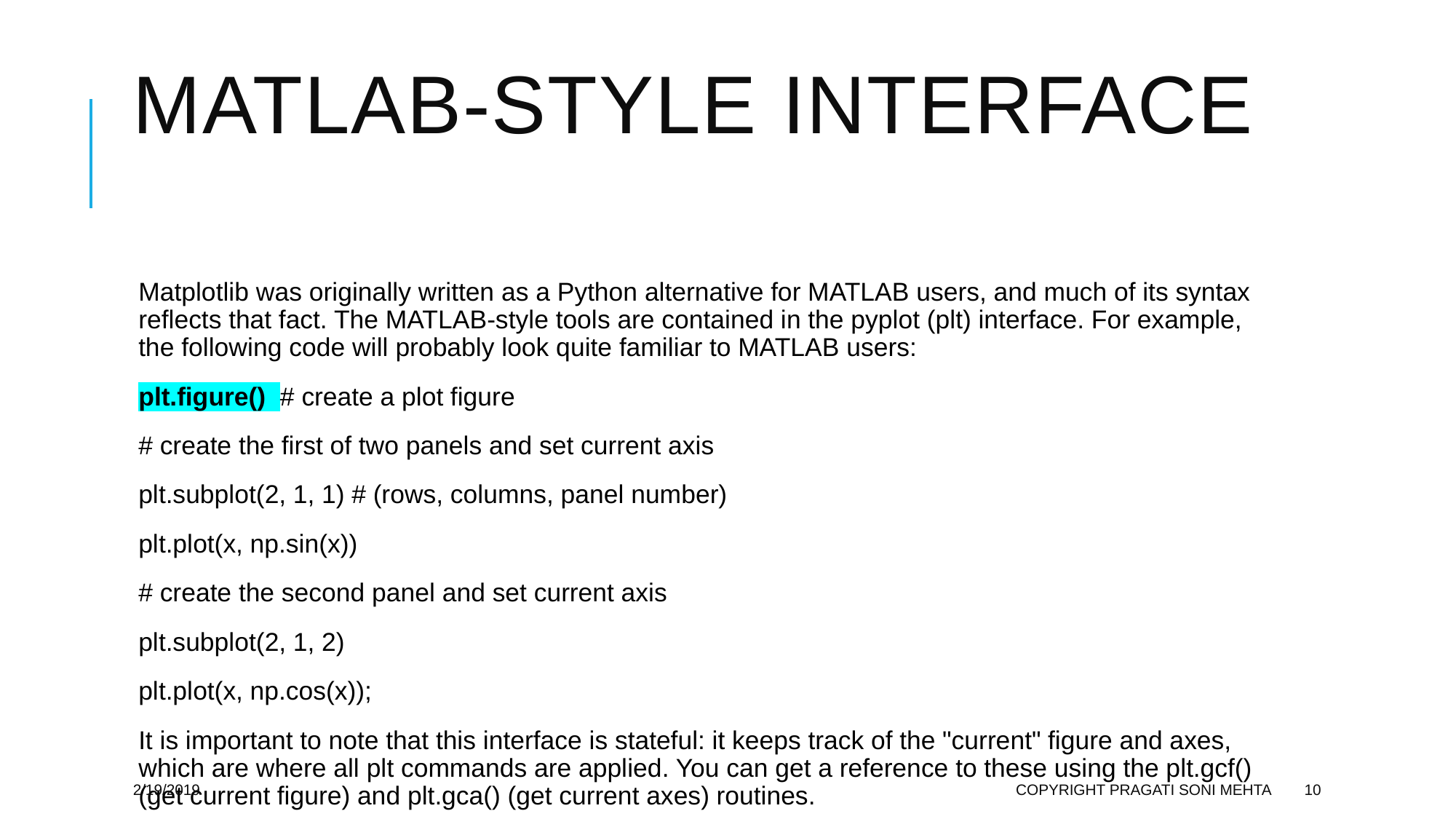

# MATLAB-style Interface
Matplotlib was originally written as a Python alternative for MATLAB users, and much of its syntax reflects that fact. The MATLAB-style tools are contained in the pyplot (plt) interface. For example, the following code will probably look quite familiar to MATLAB users:
plt.figure()  # create a plot figure
# create the first of two panels and set current axis
plt.subplot(2, 1, 1) # (rows, columns, panel number)
plt.plot(x, np.sin(x))
# create the second panel and set current axis
plt.subplot(2, 1, 2)
plt.plot(x, np.cos(x));
It is important to note that this interface is stateful: it keeps track of the "current" figure and axes, which are where all plt commands are applied. You can get a reference to these using the plt.gcf() (get current figure) and plt.gca() (get current axes) routines.
2/19/2019
Copyright Pragati Soni Mehta
10